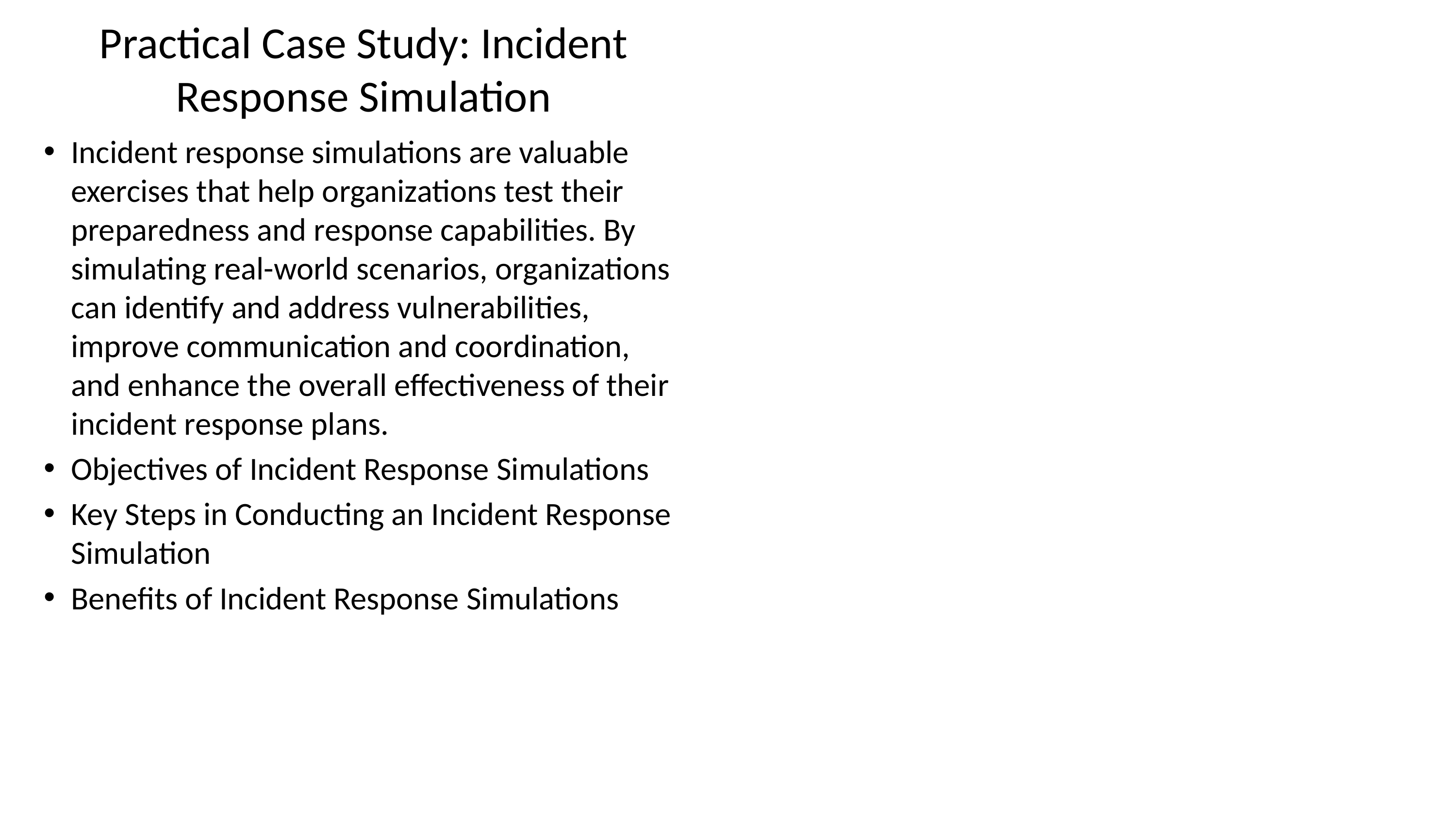

# Practical Case Study: Incident Response Simulation
Incident response simulations are valuable exercises that help organizations test their preparedness and response capabilities. By simulating real-world scenarios, organizations can identify and address vulnerabilities, improve communication and coordination, and enhance the overall effectiveness of their incident response plans.
Objectives of Incident Response Simulations
Key Steps in Conducting an Incident Response Simulation
Benefits of Incident Response Simulations